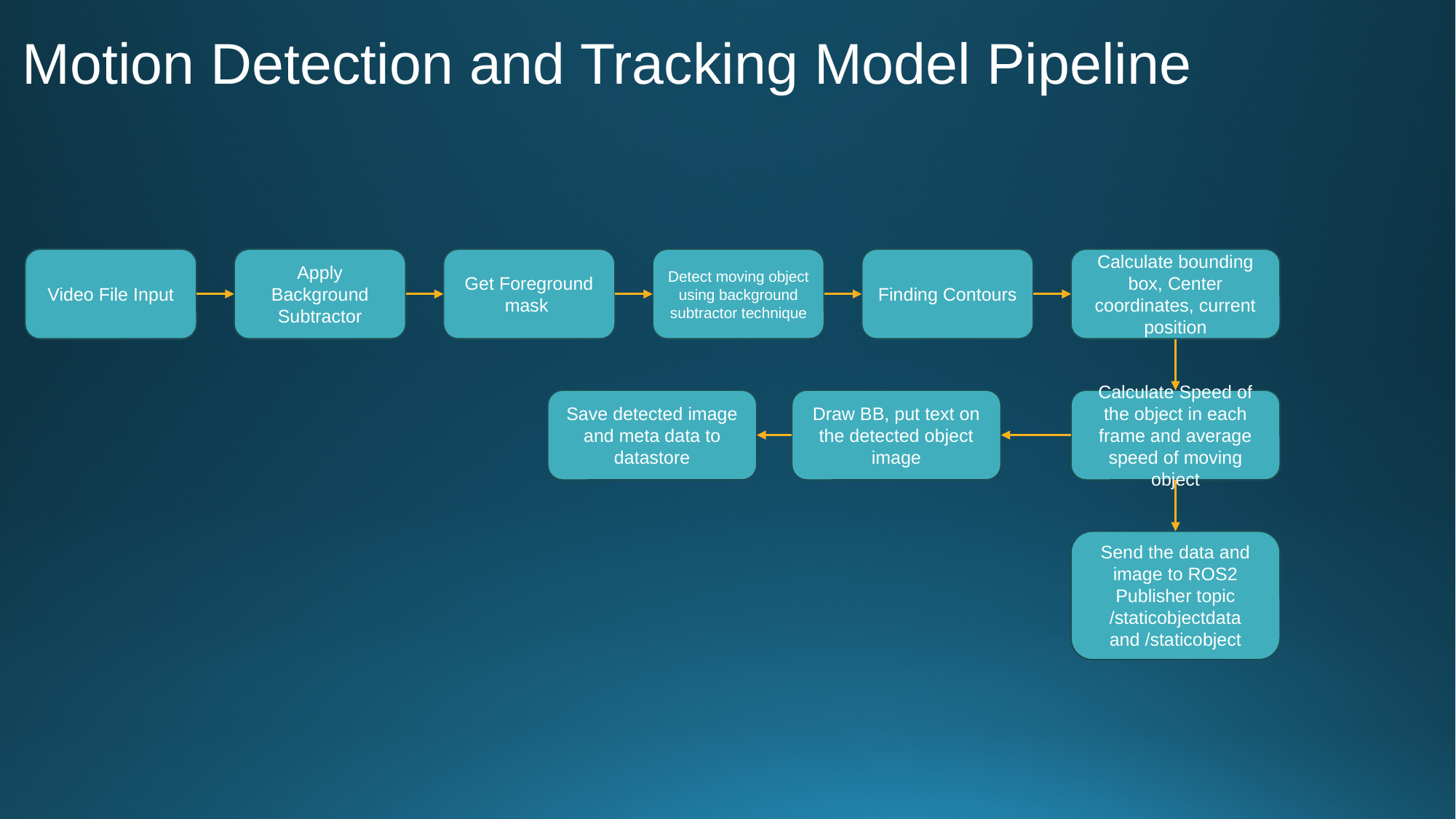

# Motion Detection and Tracking Model Pipeline
Calculate bounding box, Center coordinates, current position
Get Foreground mask
Detect moving object using background subtractor technique
Finding Contours
Apply Background Subtractor
Video File Input
Save detected image and meta data to datastore
Draw BB, put text on the detected object image
Calculate Speed of the object in each frame and average speed of moving object
Send the data and image to ROS2 Publisher topic /staticobjectdata and /staticobject